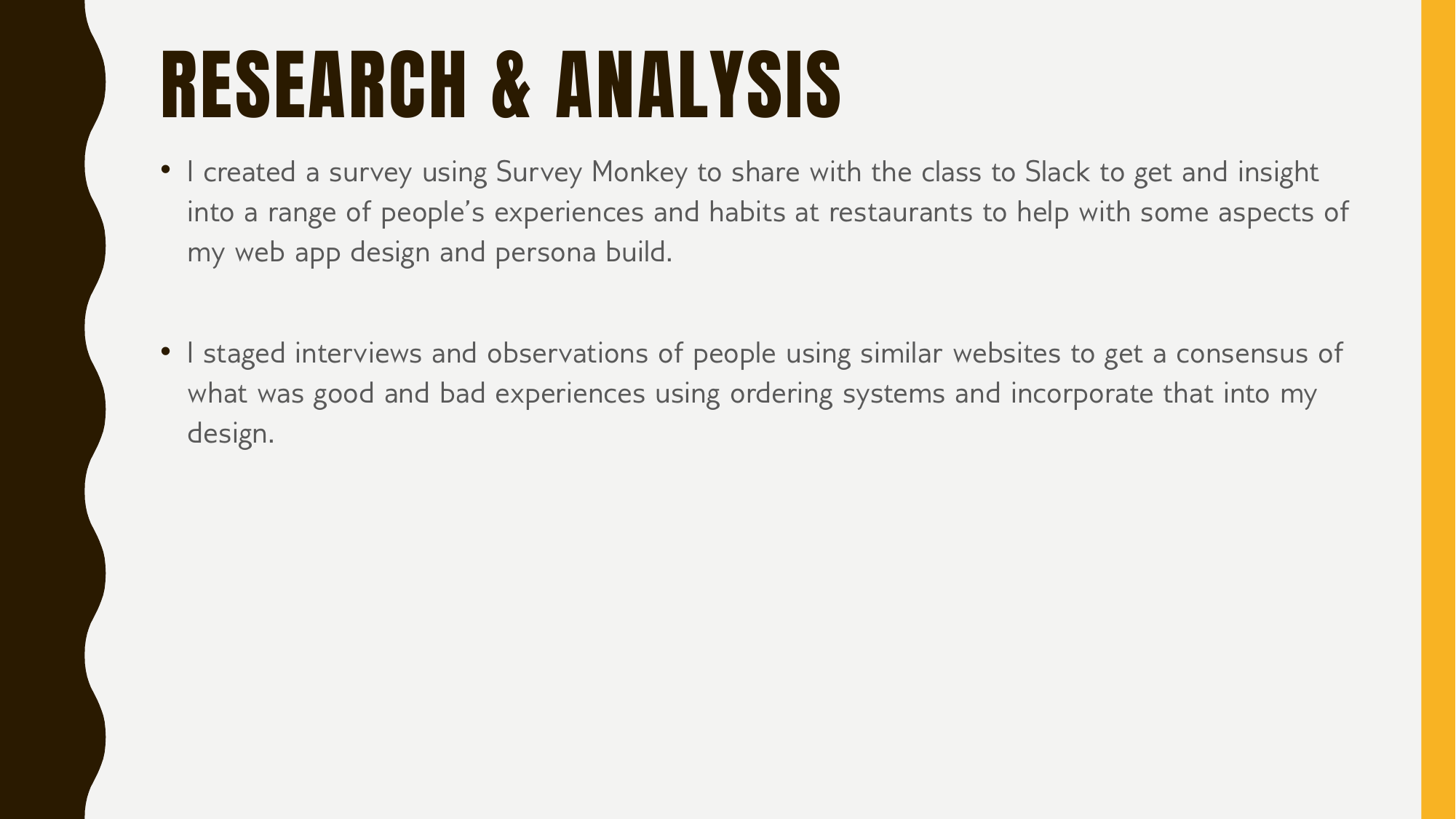

# Research & analysis
I created a survey using Survey Monkey to share with the class to Slack to get and insight into a range of people’s experiences and habits at restaurants to help with some aspects of my web app design and persona build.

I staged interviews and observations of people using similar websites to get a consensus of what was good and bad experiences using ordering systems and incorporate that into my design.